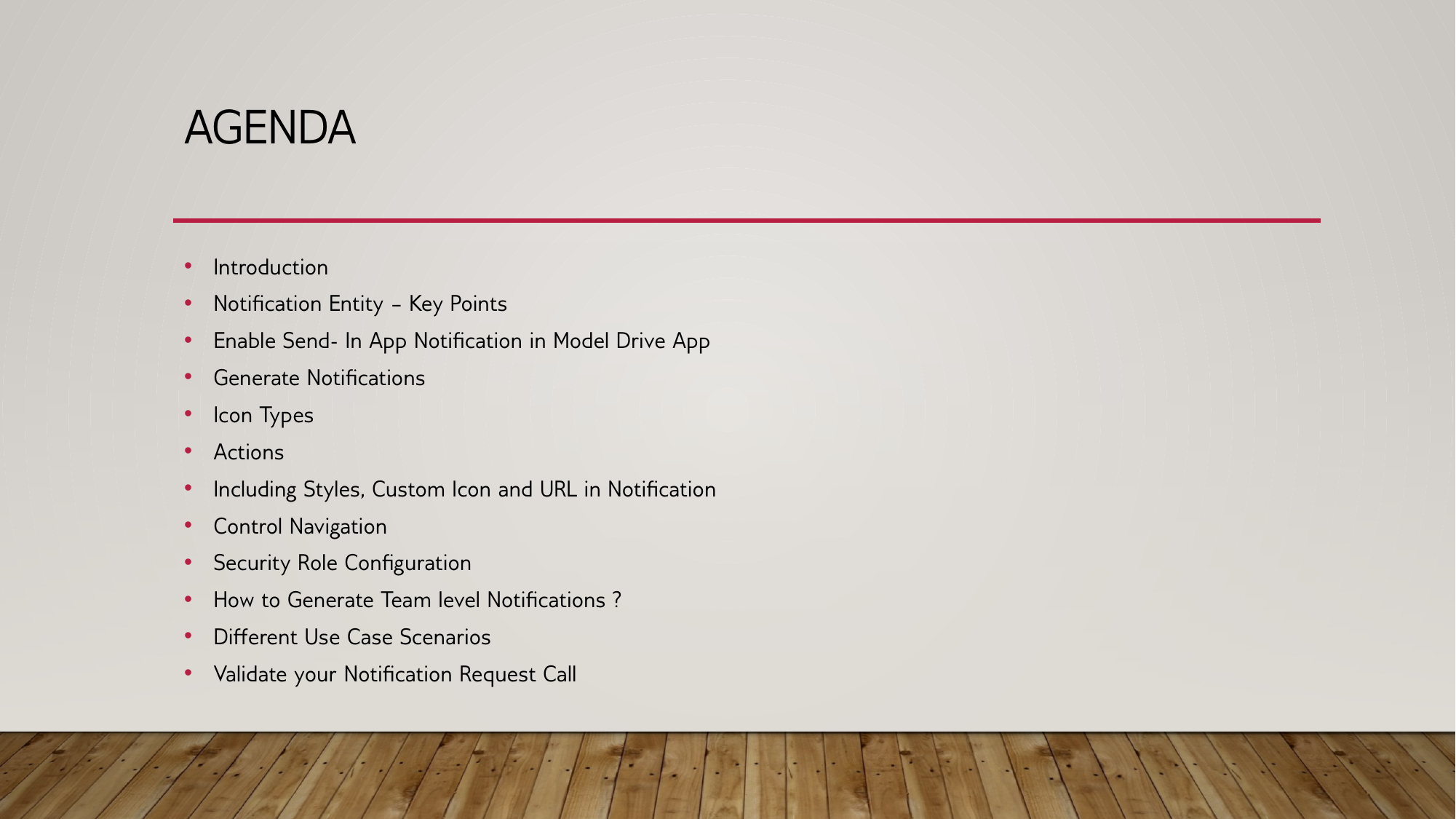

# Agenda
Introduction
Notification Entity – Key Points
Enable Send- In App Notification in Model Drive App
Generate Notifications
Icon Types
Actions
Including Styles, Custom Icon and URL in Notification
Control Navigation
Security Role Configuration
How to Generate Team level Notifications ?
Different Use Case Scenarios
Validate your Notification Request Call